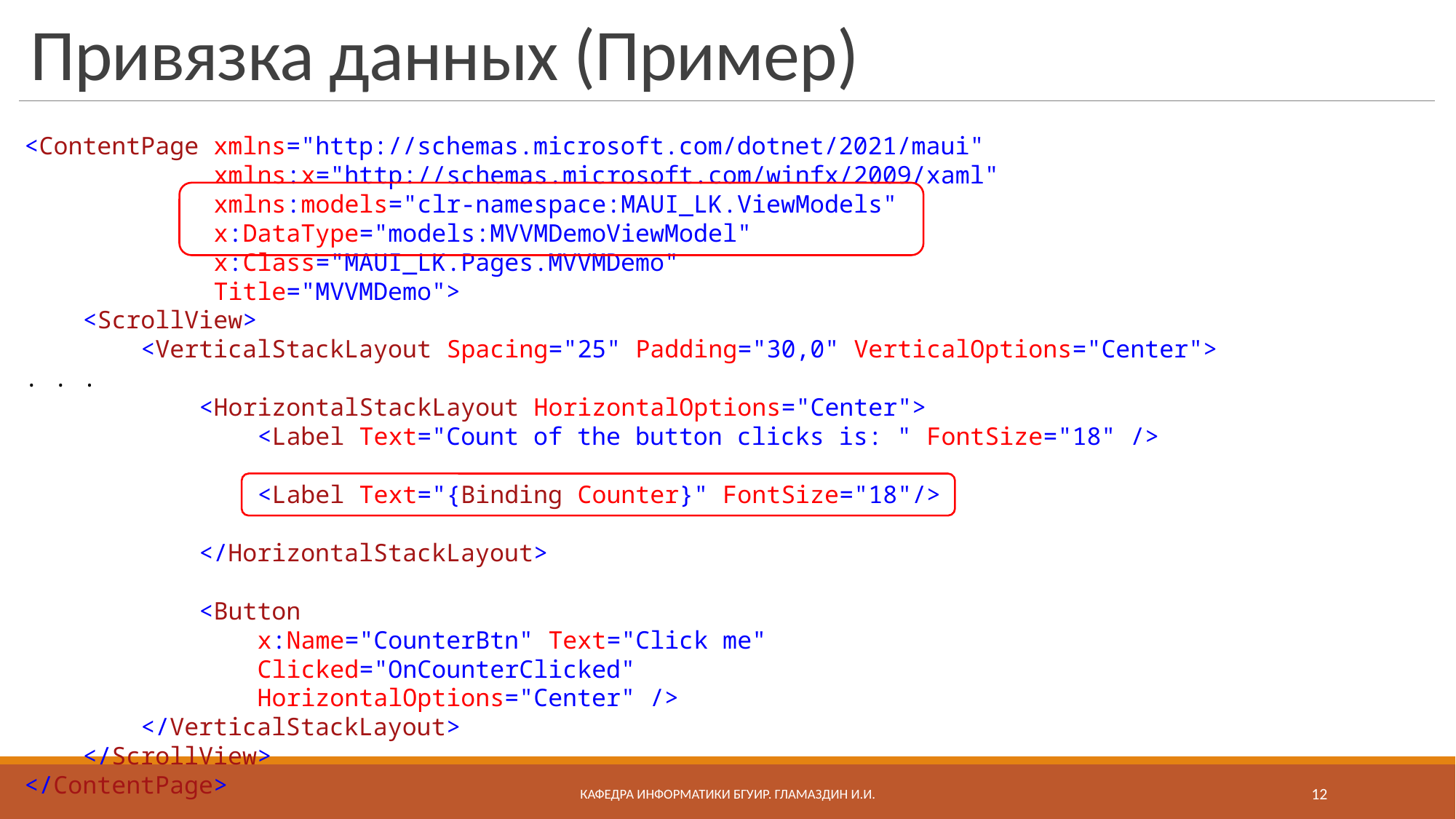

# Привязка данных (Пример)
<ContentPage xmlns="http://schemas.microsoft.com/dotnet/2021/maui"
             xmlns:x="http://schemas.microsoft.com/winfx/2009/xaml"
             xmlns:models="clr-namespace:MAUI_LK.ViewModels"
             x:DataType="models:MVVMDemoViewModel"
             x:Class="MAUI_LK.Pages.MVVMDemo"
             Title="MVVMDemo">
    <ScrollView>
        <VerticalStackLayout Spacing="25" Padding="30,0" VerticalOptions="Center">
. . .
            <HorizontalStackLayout HorizontalOptions="Center">
                <Label Text="Count of the button clicks is: " FontSize="18" />

                <Label Text="{Binding Counter}" FontSize="18"/>

            </HorizontalStackLayout>

            <Button
                x:Name="CounterBtn" Text="Click me"
                Clicked="OnCounterClicked"
                HorizontalOptions="Center" />
        </VerticalStackLayout>
    </ScrollView>
</ContentPage>

Кафедра информатики бгуир. Гламаздин И.и.
12